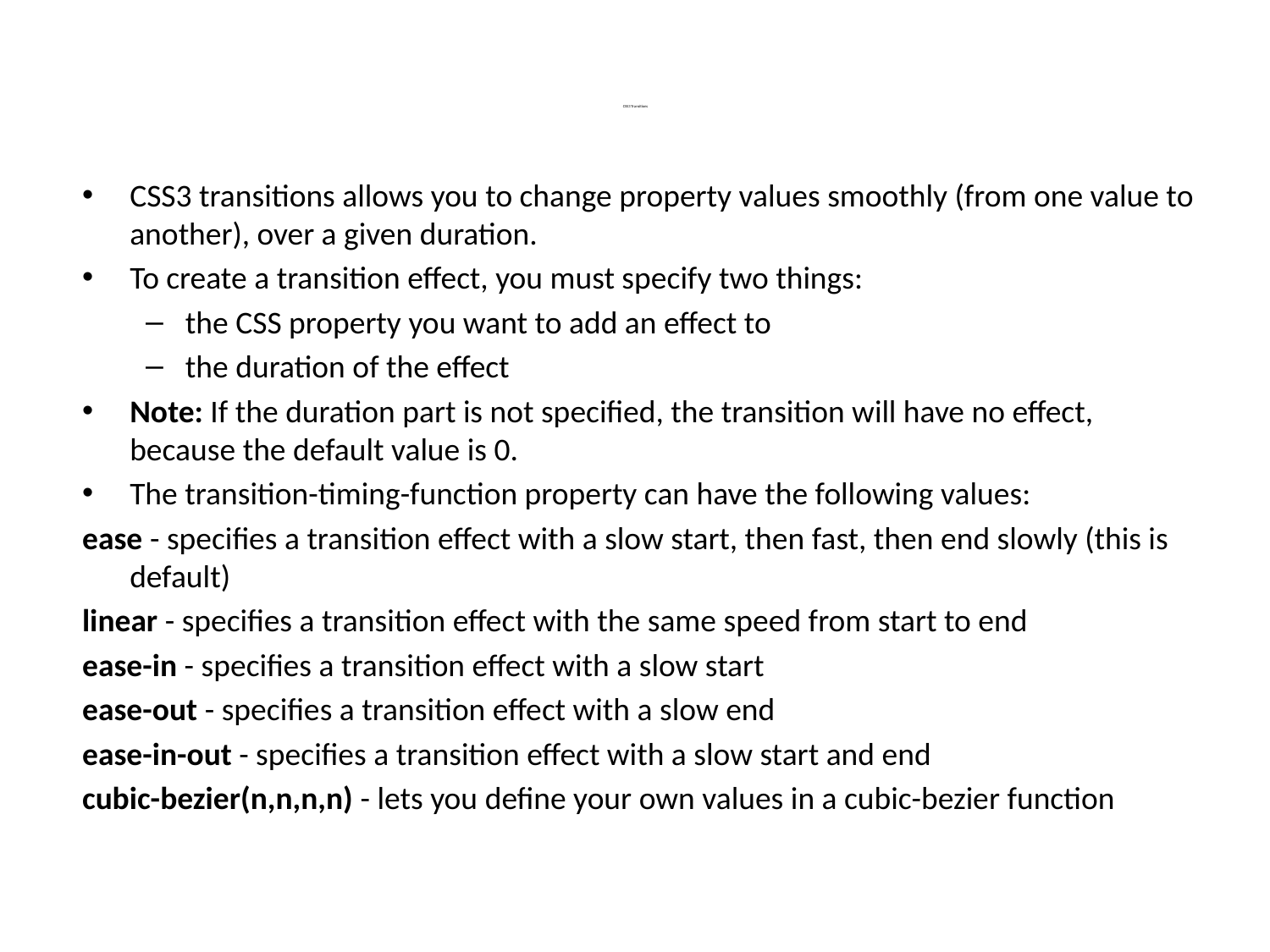

# CSS3 Transitions
CSS3 transitions allows you to change property values smoothly (from one value to another), over a given duration.
To create a transition effect, you must specify two things:
the CSS property you want to add an effect to
the duration of the effect
Note: If the duration part is not specified, the transition will have no effect, because the default value is 0.
The transition-timing-function property can have the following values:
ease - specifies a transition effect with a slow start, then fast, then end slowly (this is default)
linear - specifies a transition effect with the same speed from start to end
ease-in - specifies a transition effect with a slow start
ease-out - specifies a transition effect with a slow end
ease-in-out - specifies a transition effect with a slow start and end
cubic-bezier(n,n,n,n) - lets you define your own values in a cubic-bezier function